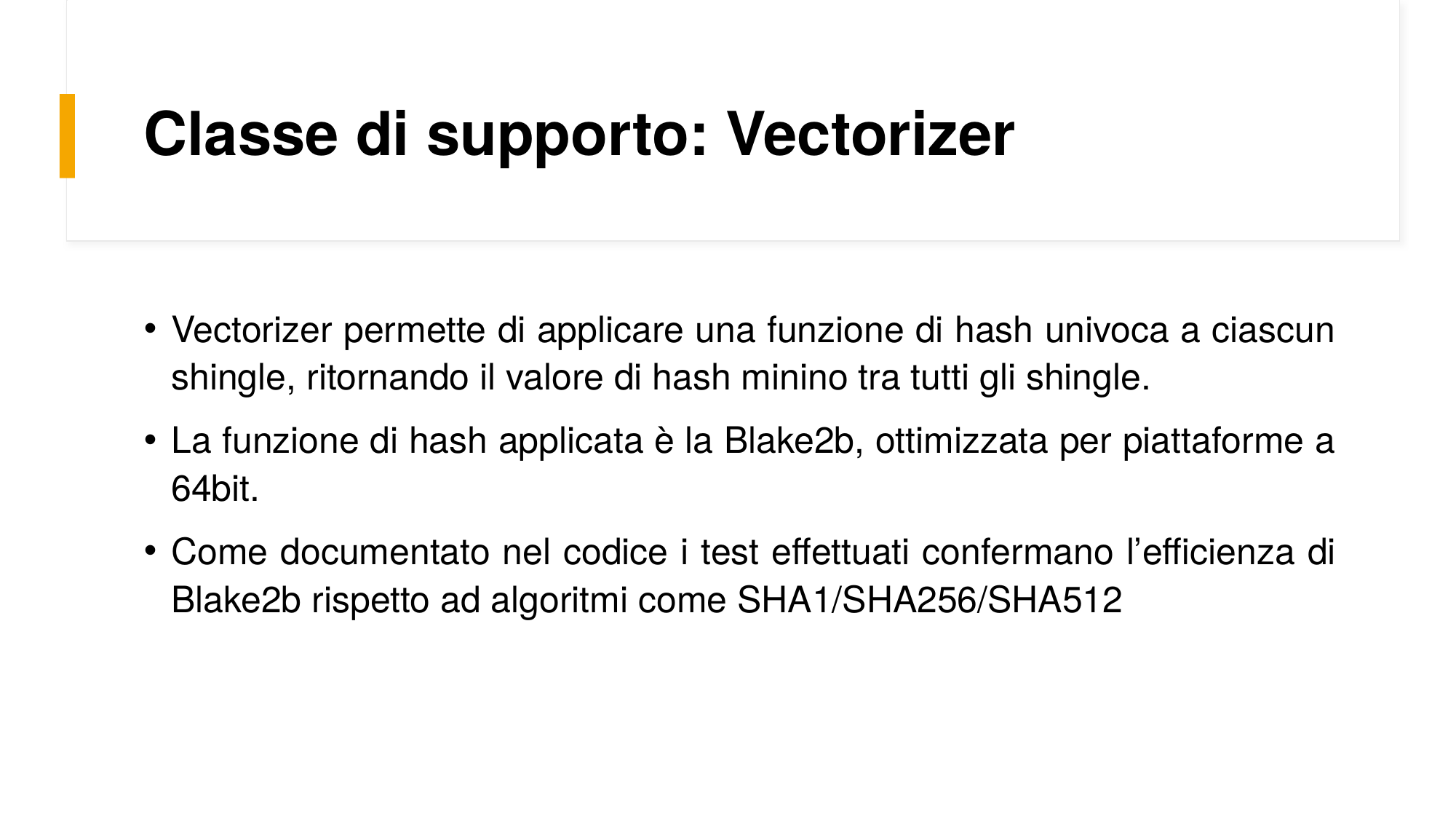

# Classe di supporto: Vectorizer
Vectorizer permette di applicare una funzione di hash univoca a ciascun shingle, ritornando il valore di hash minino tra tutti gli shingle.
La funzione di hash applicata è la Blake2b, ottimizzata per piattaforme a 64bit.
Come documentato nel codice i test effettuati confermano l’efficienza di Blake2b rispetto ad algoritmi come SHA1/SHA256/SHA512